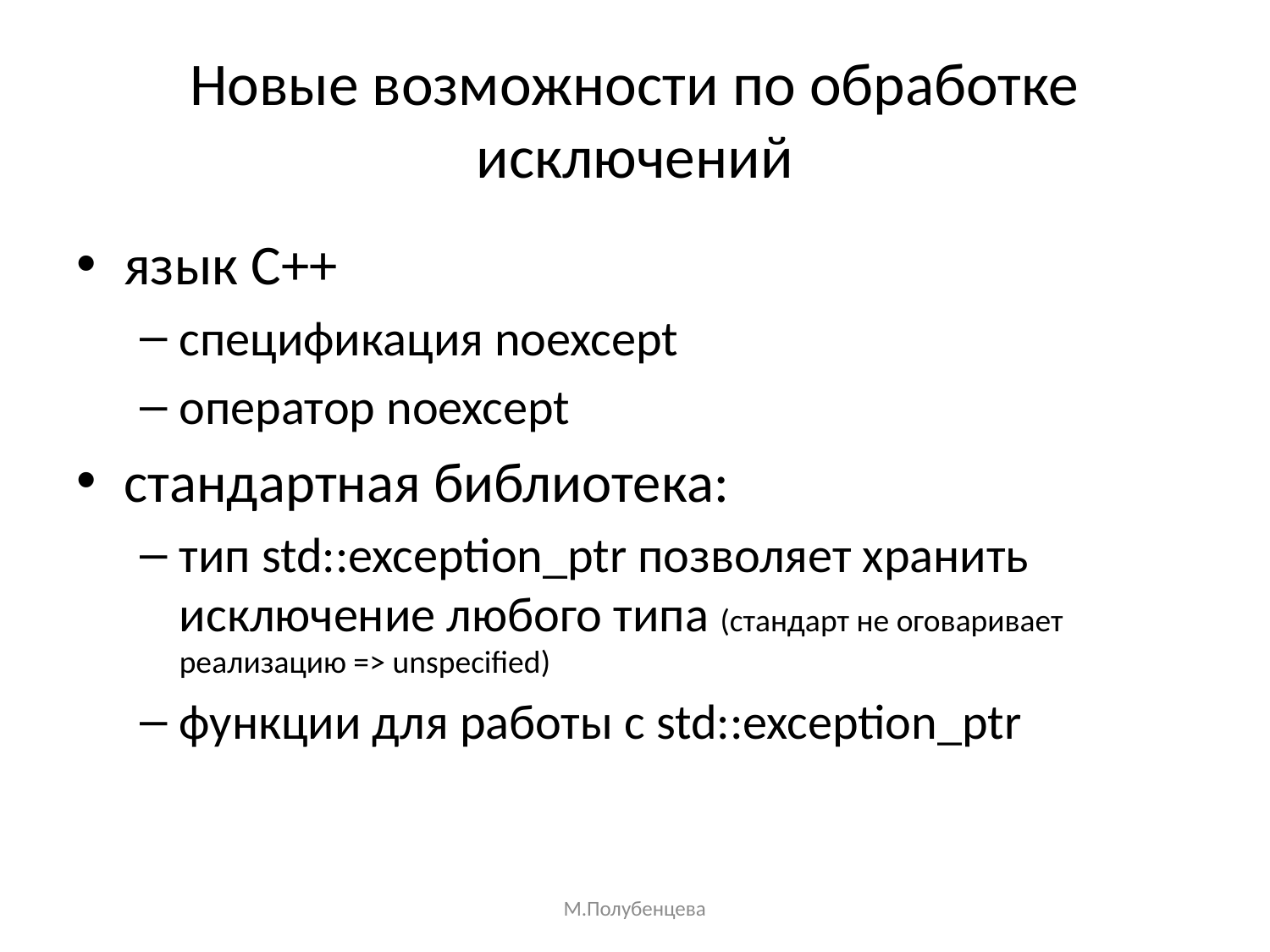

# Новые возможности по обработке исключений
язык С++
спецификация noexcept
оператор noexcept
стандартная библиотека:
тип std::exception_ptr позволяет хранить исключение любого типа (стандарт не оговаривает реализацию => unspecified)
функции для работы с std::exception_ptr

М.Полубенцева